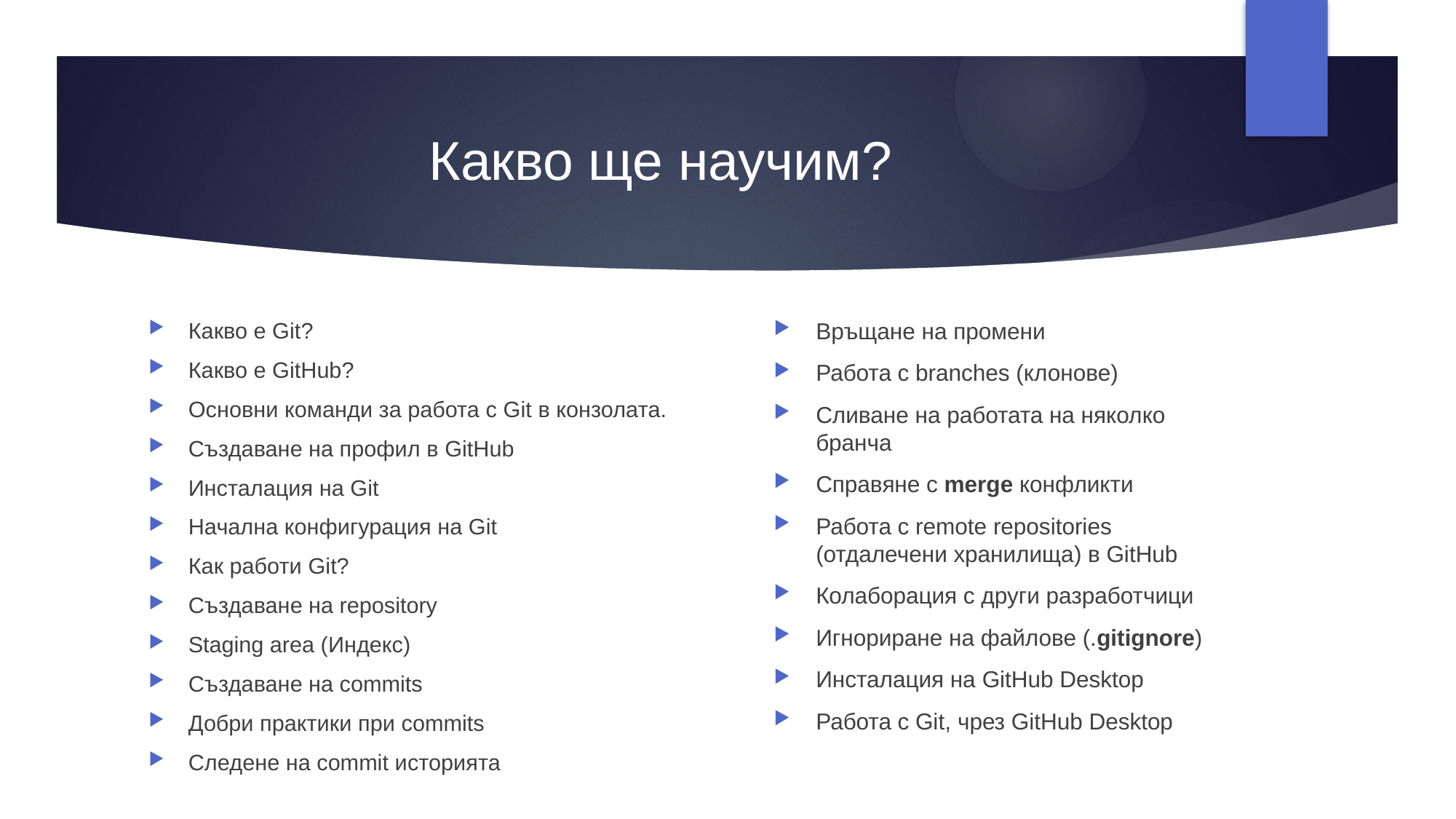

# Какво ще научим?
Какво е Git?
Какво е GitHub?
Основни команди за работа с Git в конзолата.
Създаване на профил в GitHub
Инсталация на Git
Начална конфигурация на Git
Как работи Git?
Създаване на repository
Staging area (Индекс)
Създаване на commits
Добри практики при commits
Следене на commit историята

Връщане на промени
Работа с branches (клонове)
Сливане на работата на няколко бранча
Справяне с merge конфликти
Работа с remote repositories (отдалечени хранилища) в GitHub
Колаборация с други разработчици
Игнориране на файлове (.gitignore)
Инсталация на GitHub Desktop
Работа с Git, чрез GitHub Desktop